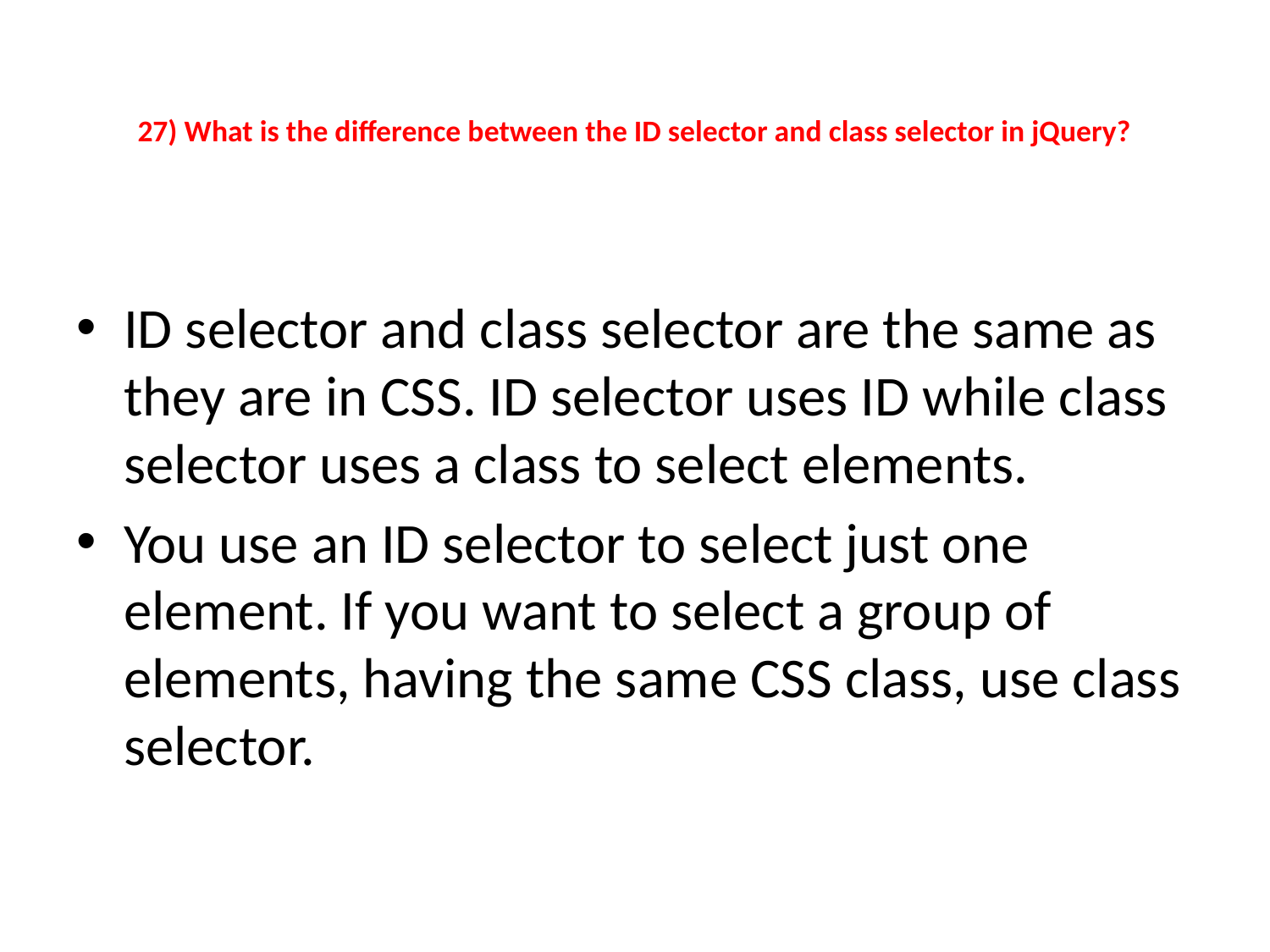

# 27) What is the difference between the ID selector and class selector in jQuery?
ID selector and class selector are the same as they are in CSS. ID selector uses ID while class selector uses a class to select elements.
You use an ID selector to select just one element. If you want to select a group of elements, having the same CSS class, use class selector.